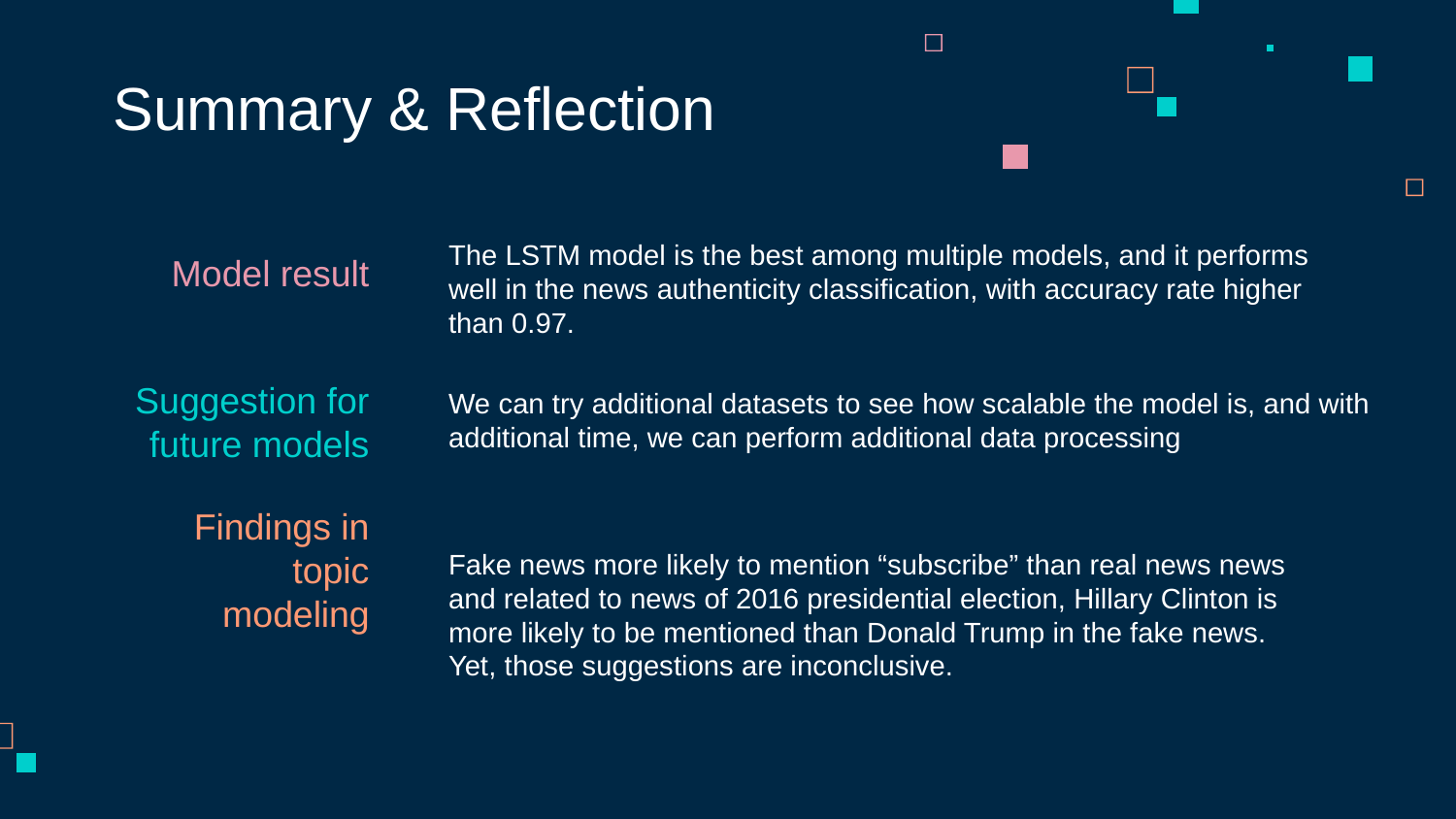

# Summary & Reflection
The LSTM model is the best among multiple models, and it performs well in the news authenticity classification, with accuracy rate higher than 0.97.
Model result
We can try additional datasets to see how scalable the model is, and with additional time, we can perform additional data processing
Suggestion for future models
Fake news more likely to mention “subscribe” than real news news and related to news of 2016 presidential election, Hillary Clinton is more likely to be mentioned than Donald Trump in the fake news. Yet, those suggestions are inconclusive.
Findings in topic modeling